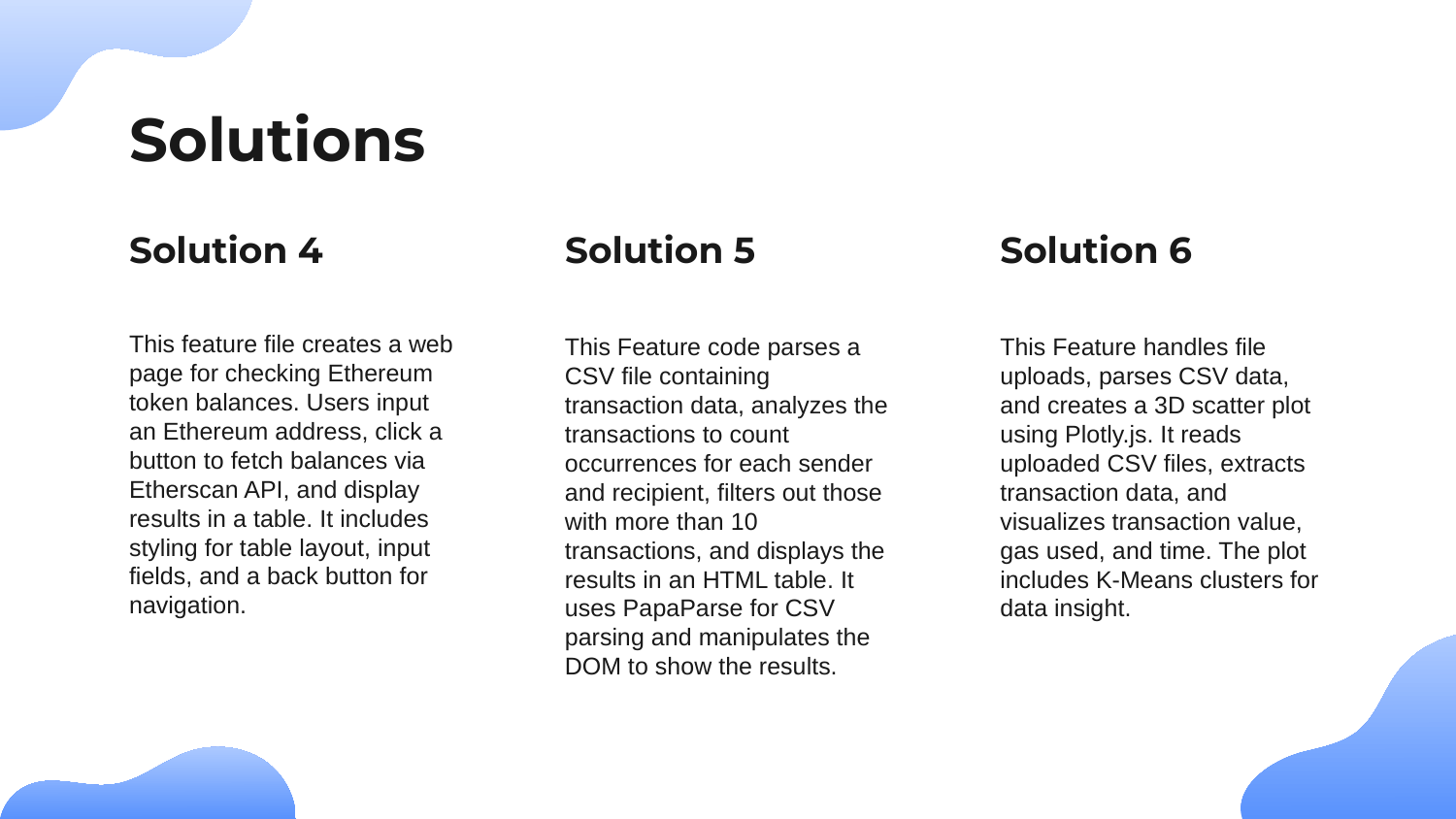

# Solutions
Solution 4
Solution 5
Solution 6

This feature file creates a web page for checking Ethereum token balances. Users input an Ethereum address, click a button to fetch balances via Etherscan API, and display results in a table. It includes styling for table layout, input fields, and a back button for navigation.
This Feature code parses a CSV file containing transaction data, analyzes the transactions to count occurrences for each sender and recipient, filters out those with more than 10 transactions, and displays the results in an HTML table. It uses PapaParse for CSV parsing and manipulates the DOM to show the results.
This Feature handles file uploads, parses CSV data, and creates a 3D scatter plot using Plotly.js. It reads uploaded CSV files, extracts transaction data, and visualizes transaction value, gas used, and time. The plot includes K-Means clusters for data insight.